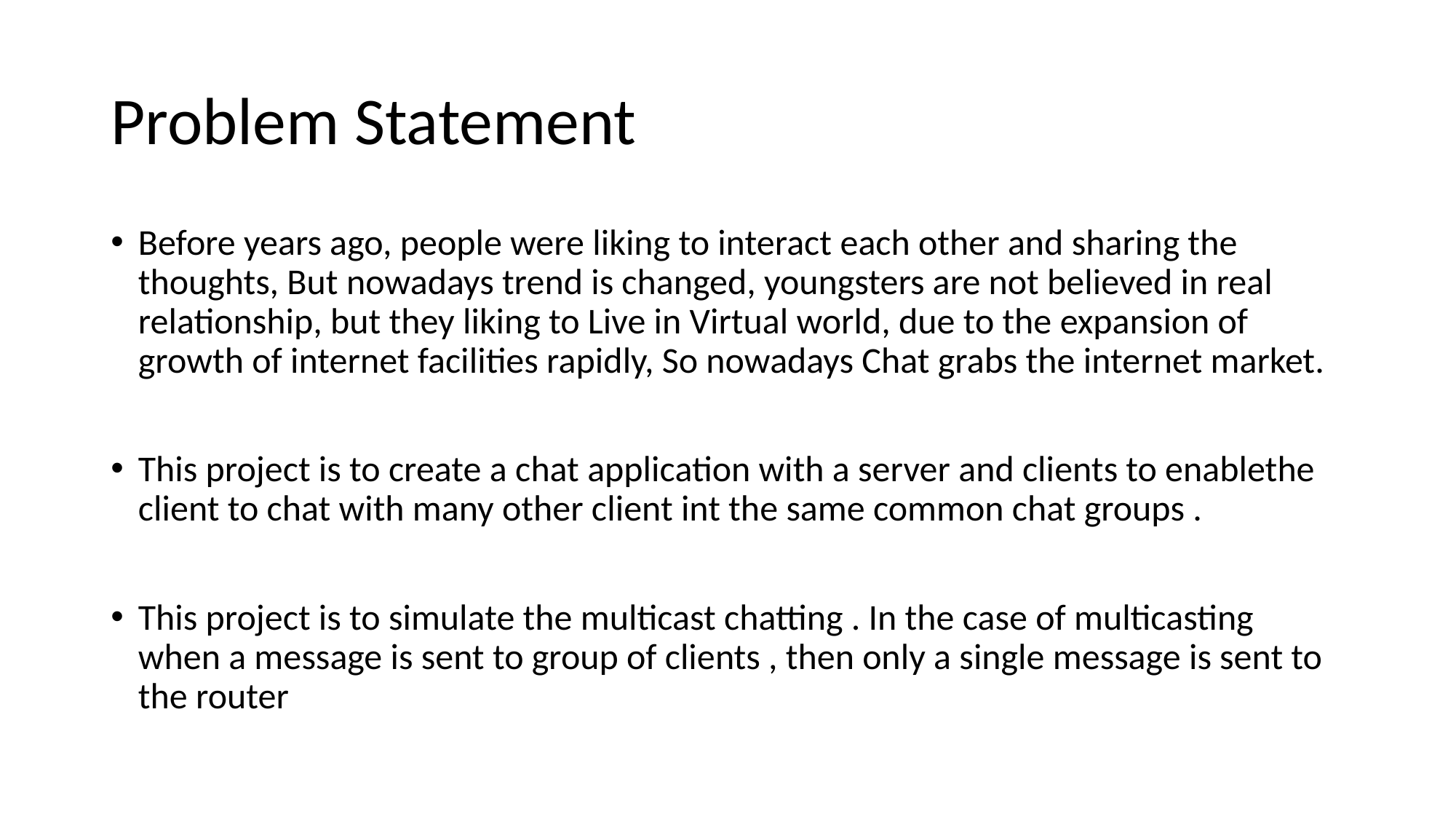

# Problem Statement
Before years ago, people were liking to interact each other and sharing the thoughts, But nowadays trend is changed, youngsters are not believed in real relationship, but they liking to Live in Virtual world, due to the expansion of growth of internet facilities rapidly, So nowadays Chat grabs the internet market.

This project is to create a chat application with a server and clients to enablethe client to chat with many other client int the same common chat groups .

This project is to simulate the multicast chatting . In the case of multicasting when a message is sent to group of clients , then only a single message is sent to the router